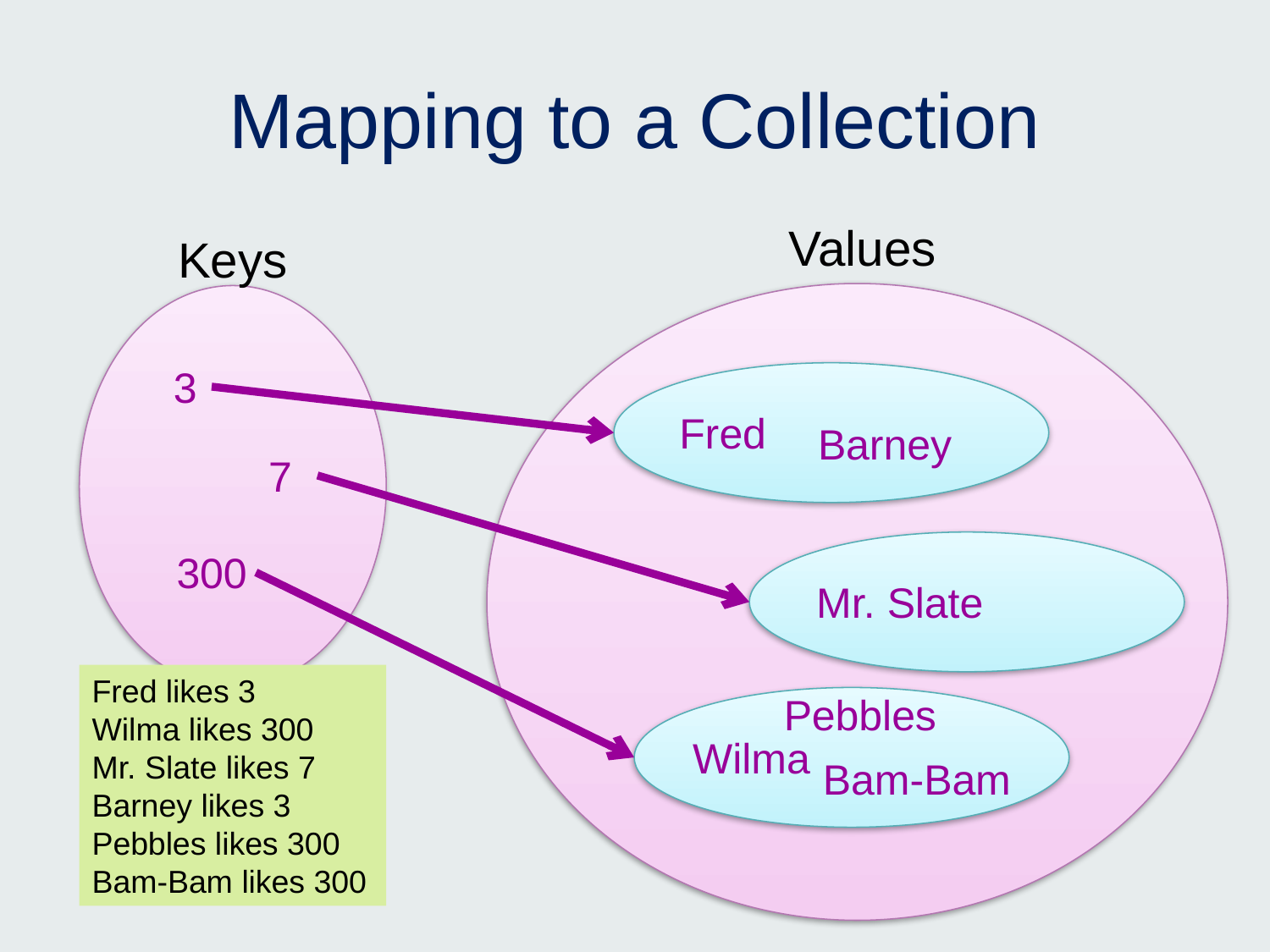

# Mapping to a Collection
Values

Keys

3

Fred
Barney
7

300
Mr. Slate
Fred likes 3
Wilma likes 300
Mr. Slate likes 7
Barney likes 3
Pebbles likes 300
Bam-Bam likes 300
Pebbles

Wilma
Bam-Bam